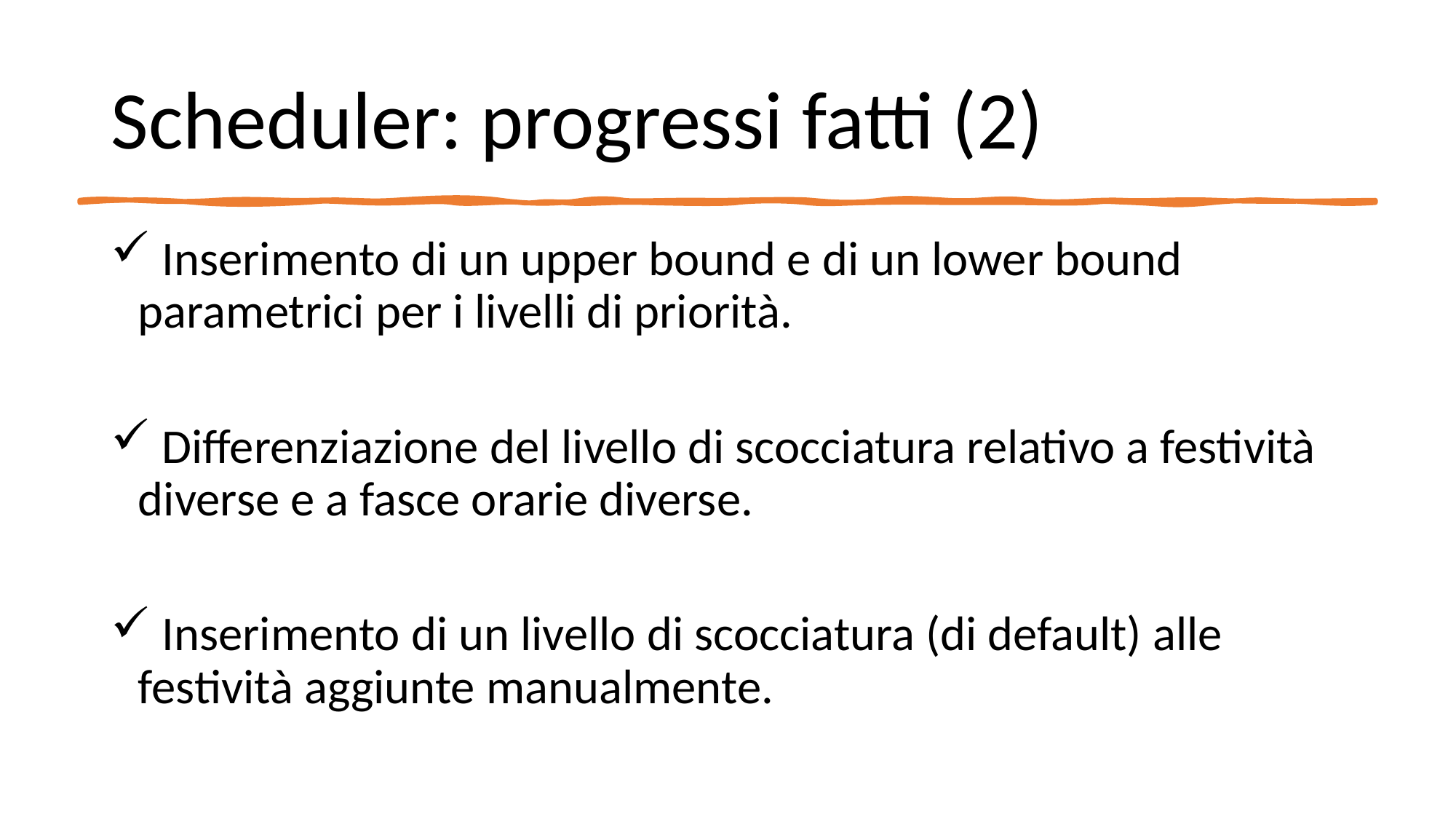

# Scheduler: progressi fatti (2)

 Inserimento di un upper bound e di un lower bound parametrici per i livelli di priorità.

 Differenziazione del livello di scocciatura relativo a festività diverse e a fasce orarie diverse.

 Inserimento di un livello di scocciatura (di default) alle festività aggiunte manualmente.